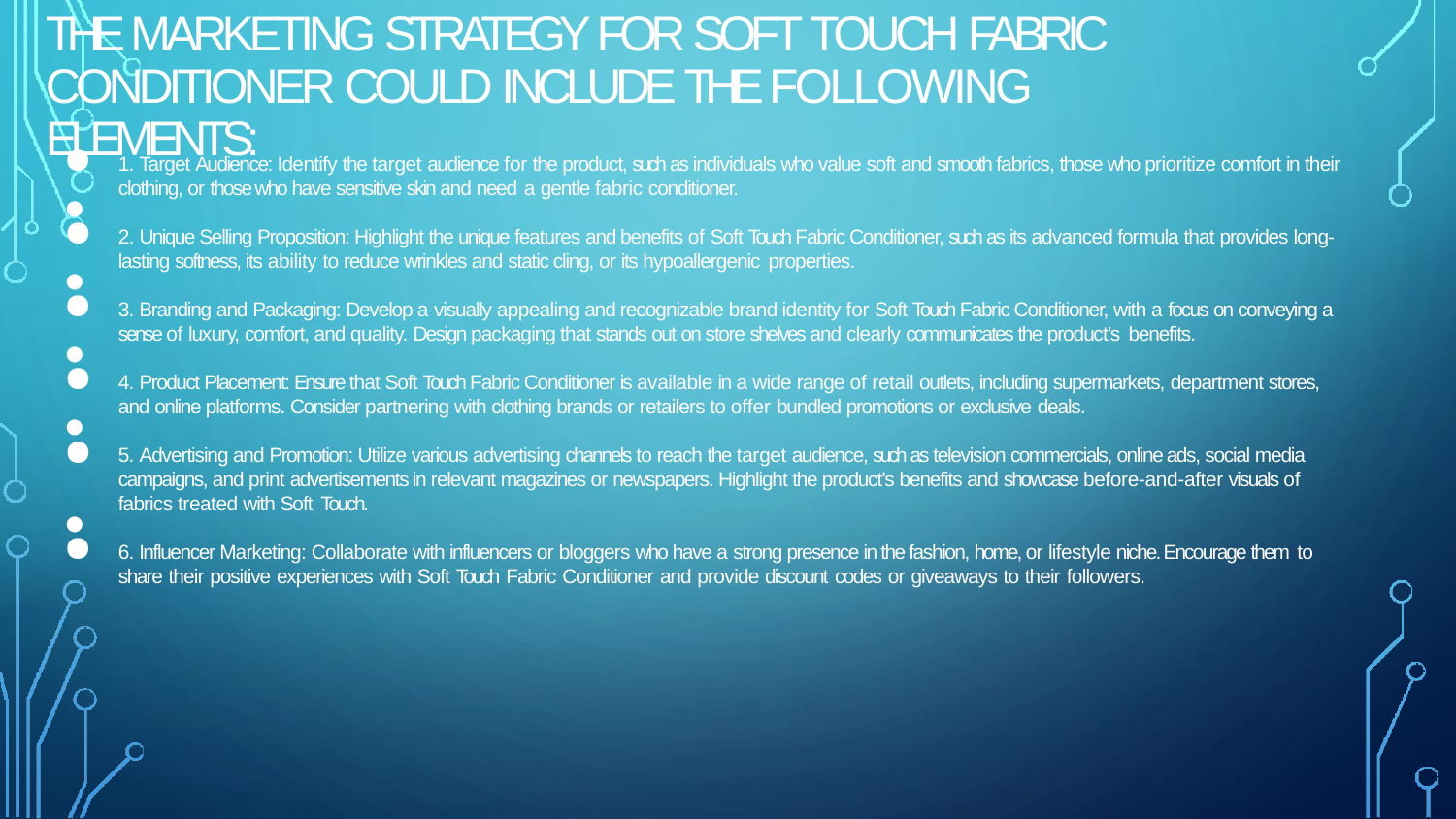

# THE MARKETING STRATEGY FOR SOFT TOUCH FABRIC  CONDITIONER COULD INCLUDE THE FOLLOWING ELEMENTS:
1. Target Audience: Identify the target audience for the product, such as individuals who value soft and smooth fabrics, those who prioritize comfort in their  clothing, or those who have sensitive skin and need a gentle fabric conditioner.
●
2. Unique Selling Proposition: Highlight the unique features and benefits of Soft Touch Fabric Conditioner, such as its advanced formula that provides long-  lasting softness, its ability to reduce wrinkles and static cling, or its hypoallergenic properties.
●
3. Branding and Packaging: Develop a visually appealing and recognizable brand identity for Soft Touch Fabric Conditioner, with a focus on conveying a  sense of luxury, comfort, and quality. Design packaging that stands out on store shelves and clearly communicates the product’s benefits.
●
4. Product Placement: Ensure that Soft Touch Fabric Conditioner is available in a wide range of retail outlets, including supermarkets, department stores,
and online platforms. Consider partnering with clothing brands or retailers to offer bundled promotions or exclusive deals.
●
5. Advertising and Promotion: Utilize various advertising channels to reach the target audience, such as television commercials, online ads, social media  campaigns, and print advertisements in relevant magazines or newspapers. Highlight the product’s benefits and showcase before-and-after visuals of  fabrics treated with Soft Touch.
●
6. Influencer Marketing: Collaborate with influencers or bloggers who have a strong presence in the fashion, home, or lifestyle niche. Encourage them to
share their positive experiences with Soft Touch Fabric Conditioner and provide discount codes or giveaways to their followers.